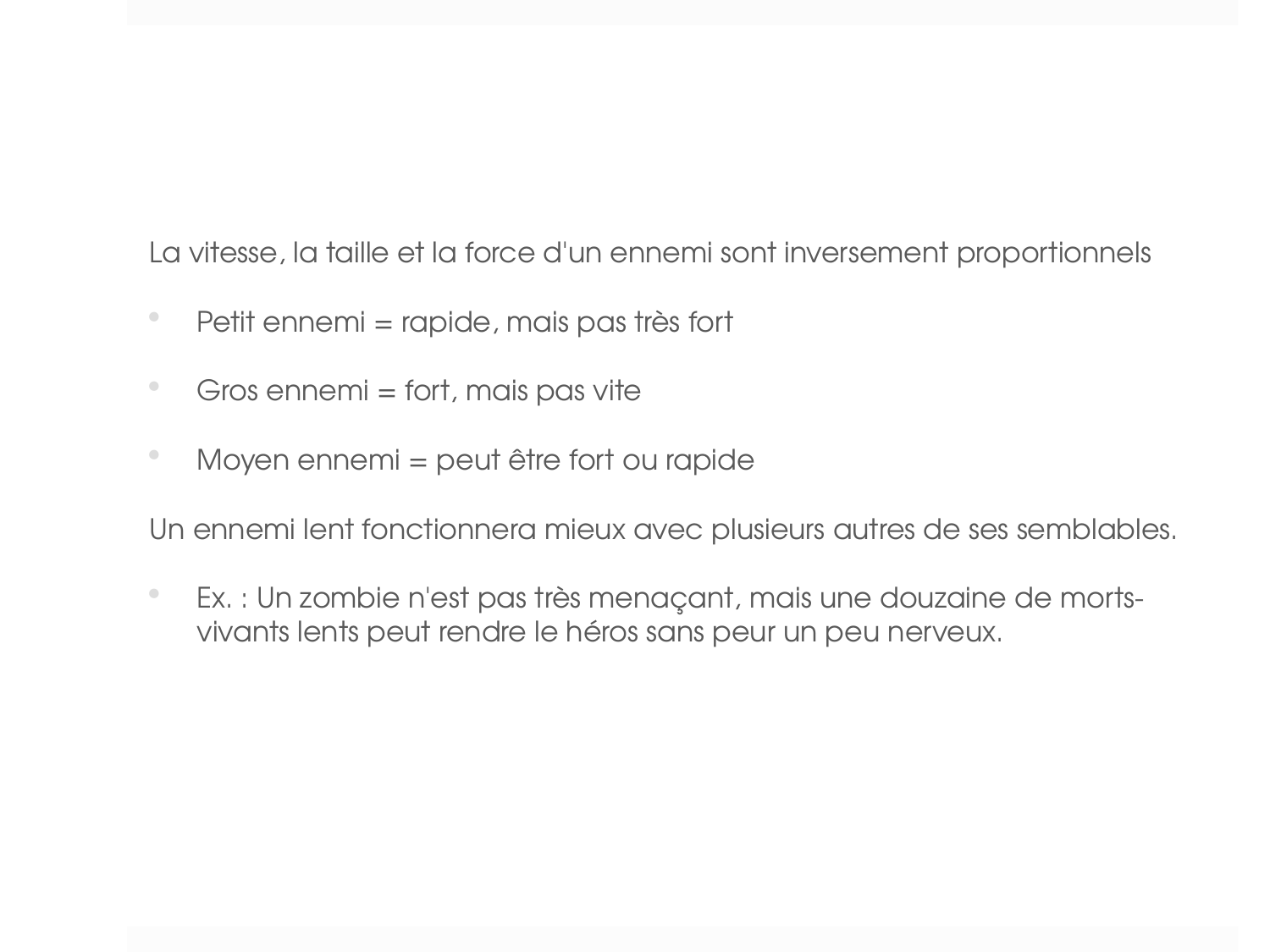

La vitesse, la taille et la force d'un ennemi sont inversement proportionnels
Petit ennemi = rapide, mais pas très fort
Gros ennemi = fort, mais pas vite
Moyen ennemi = peut être fort ou rapide
Un ennemi lent fonctionnera mieux avec plusieurs autres de ses semblables.
Ex. : Un zombie n'est pas très menaçant, mais une douzaine de morts-vivants lents peut rendre le héros sans peur un peu nerveux.